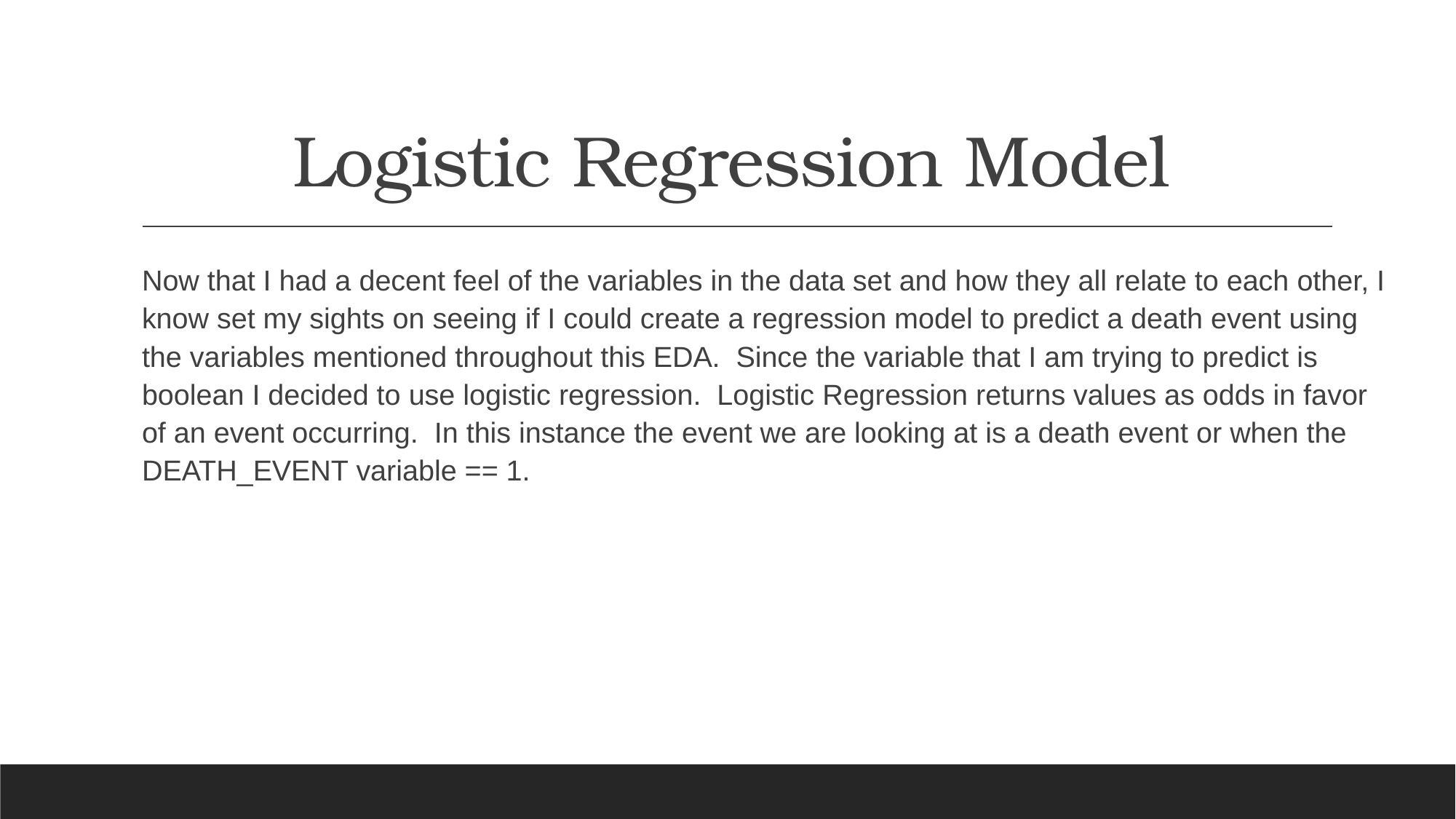

# Logistic Regression Model
Now that I had a decent feel of the variables in the data set and how they all relate to each other, I know set my sights on seeing if I could create a regression model to predict a death event using the variables mentioned throughout this EDA.  Since the variable that I am trying to predict is boolean I decided to use logistic regression.  Logistic Regression returns values as odds in favor of an event occurring.  In this instance the event we are looking at is a death event or when the DEATH_EVENT variable == 1.